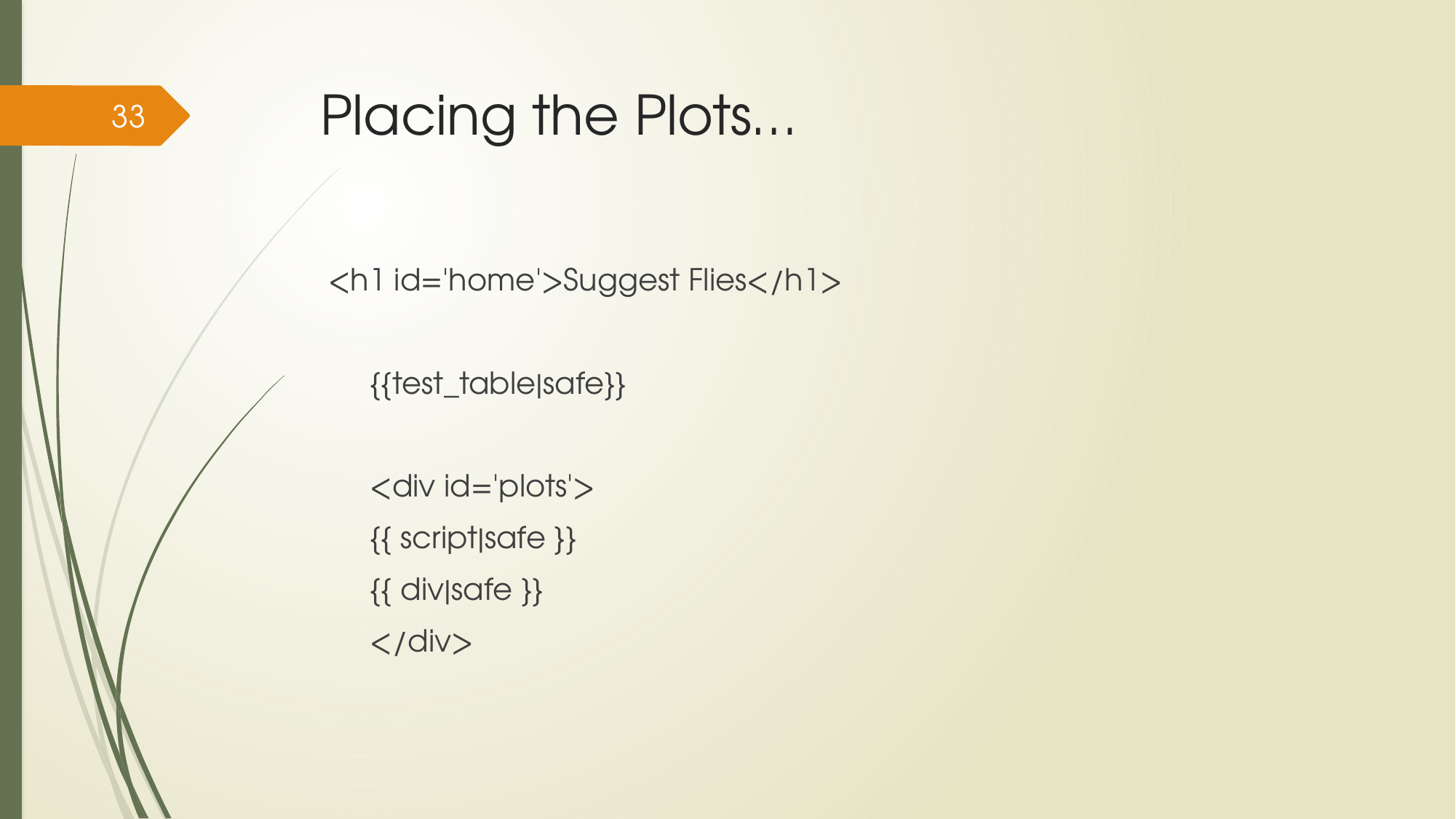

# Placing the Plots…
33
 <h1 id='home'>Suggest Flies</h1>

      {{test_table|safe}}

      <div id='plots'>
      {{ script|safe }}
      {{ div|safe }}
      </div>